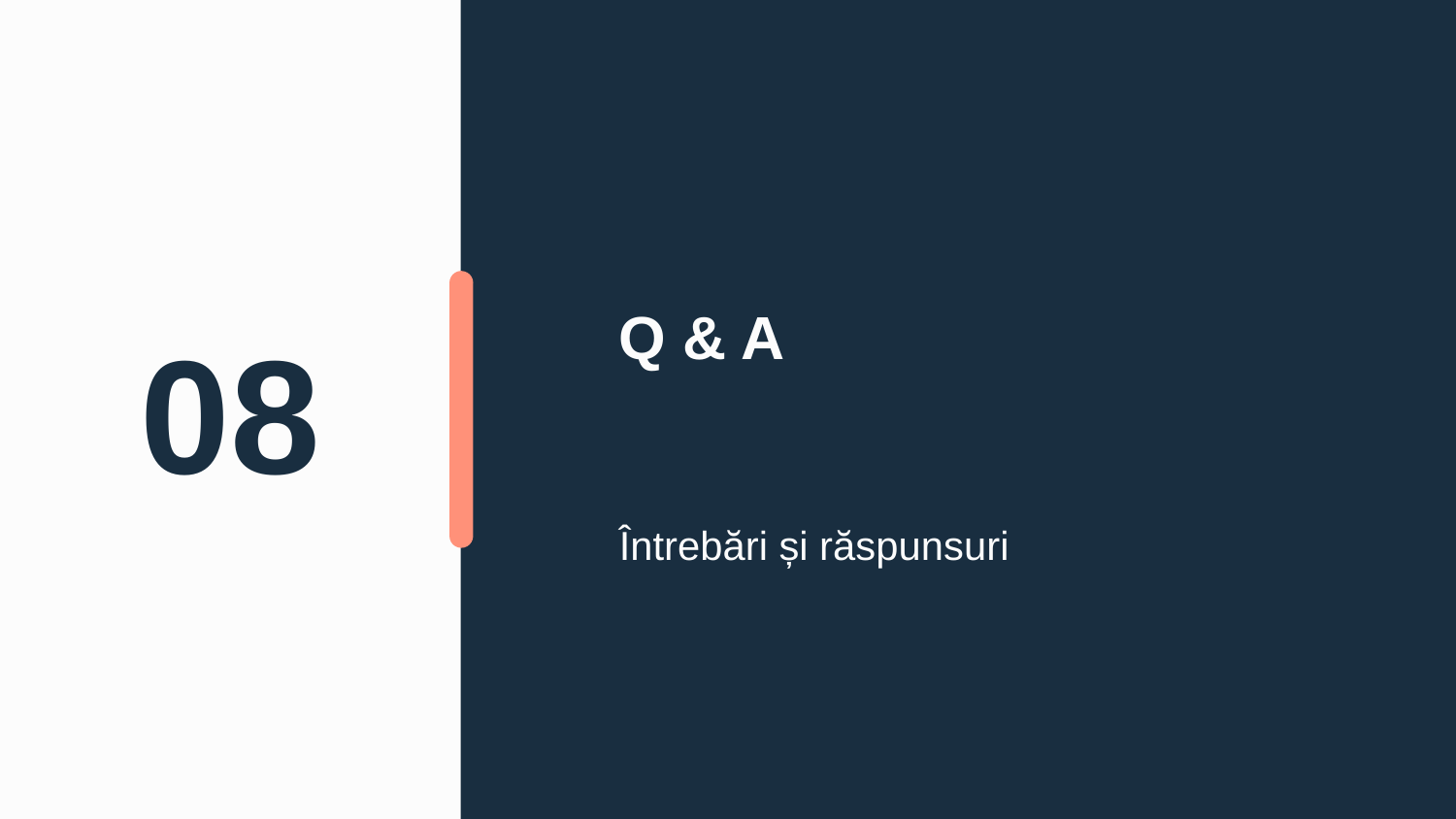

# Q & A
08
Întrebări și răspunsuri